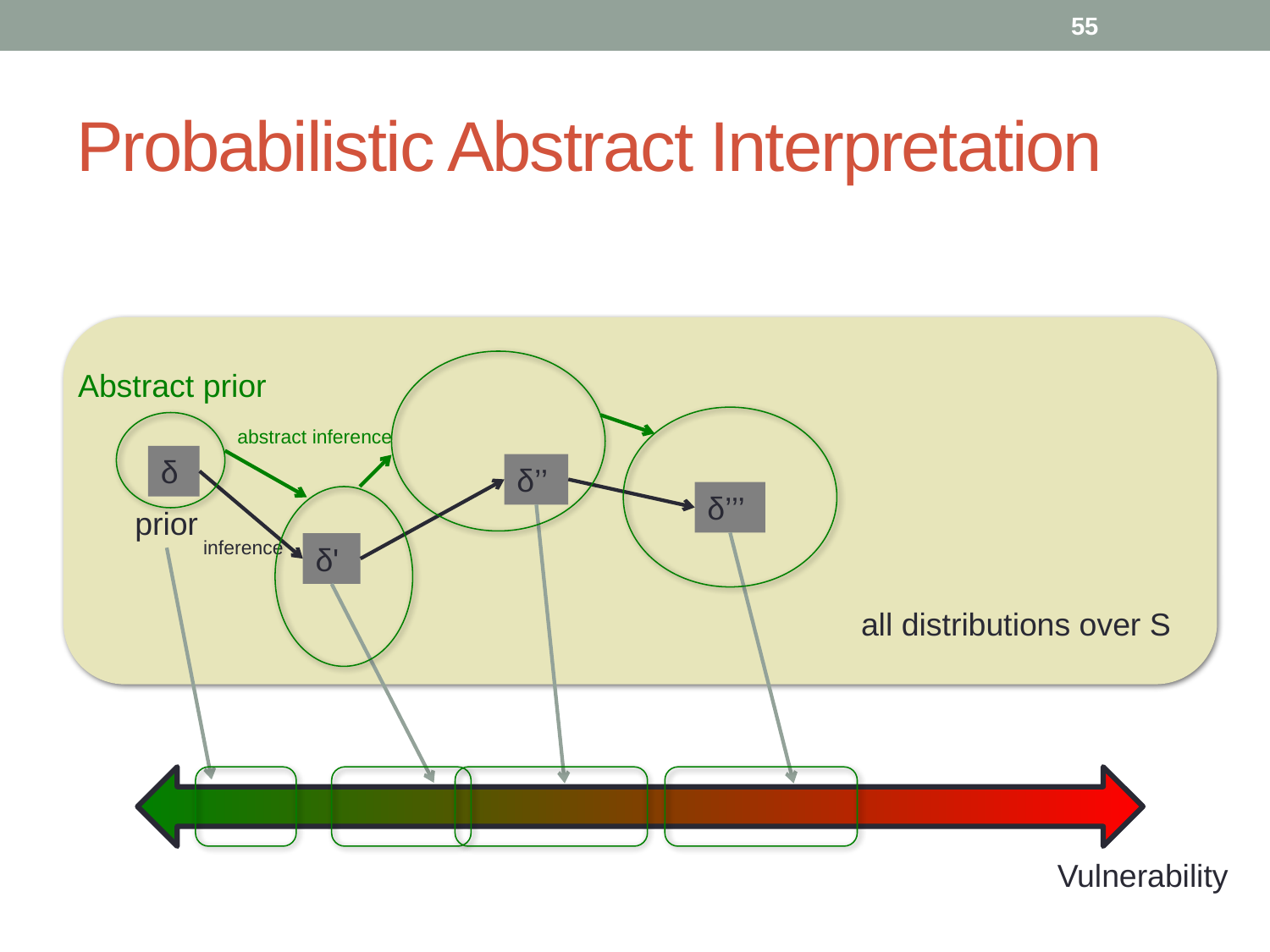

55
# Probabilistic Abstract Interpretation

Abstract prior

abstract inference
δ
δ’’
δ’’’

prior
inference
δ'
all distributions over S

Vulnerability